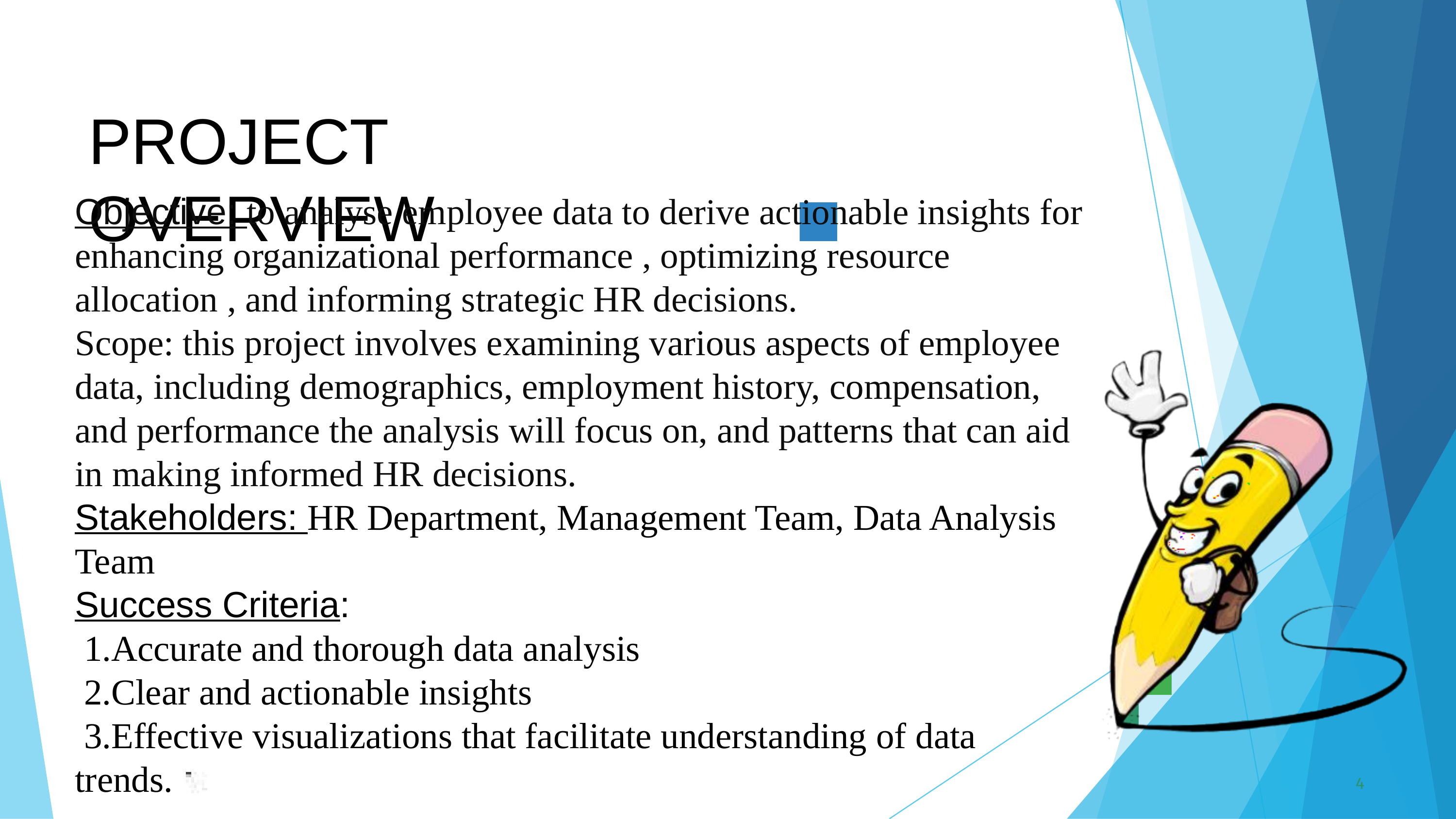

PROJECT	OVERVIEW
Objective: to analyse employee data to derive actionable insights for enhancing organizational performance , optimizing resource allocation , and informing strategic HR decisions.
Scope: this project involves examining various aspects of employee data, including demographics, employment history, compensation, and performance the analysis will focus on, and patterns that can aid in making informed HR decisions.
Stakeholders: HR Department, Management Team, Data Analysis Team
Success Criteria:
 1.Accurate and thorough data analysis
 2.Clear and actionable insights
 3.Effective visualizations that facilitate understanding of data   trends.

4